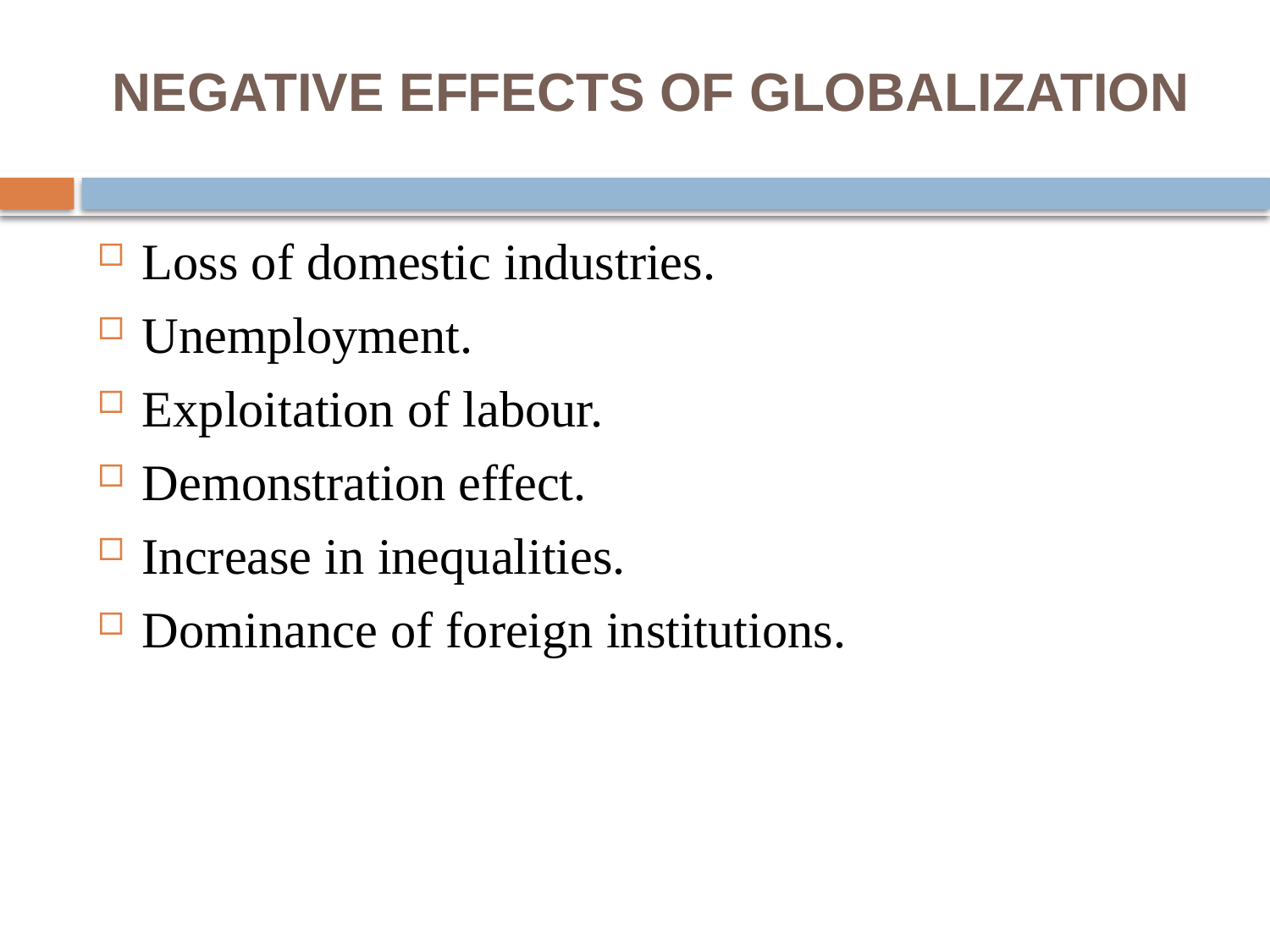

# NEGATIVE EFFECTS OF GLOBALIZATION
Loss of domestic industries.
Unemployment.
Exploitation of labour.
Demonstration effect.
Increase in inequalities.
Dominance of foreign institutions.